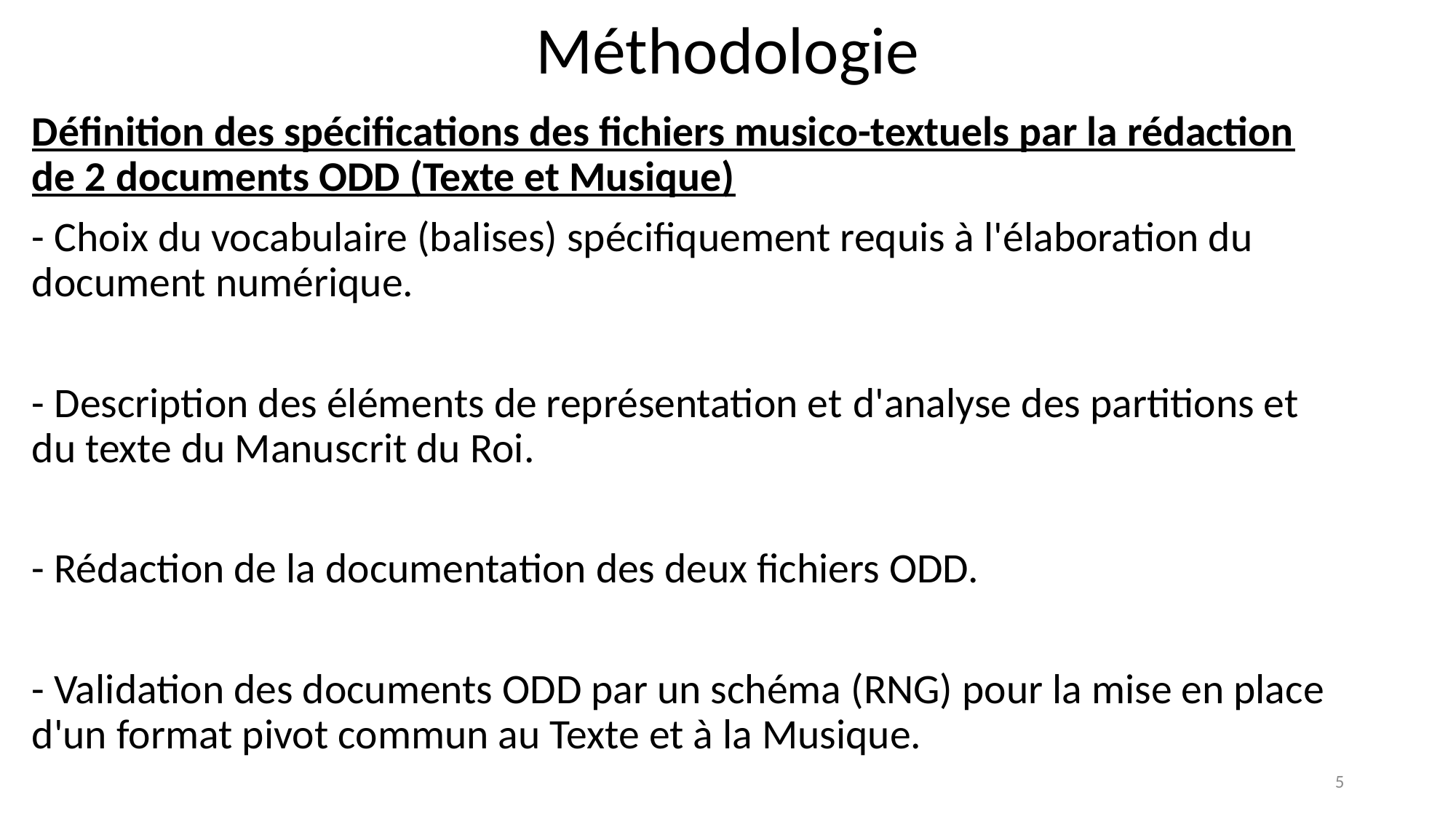

# Méthodologie
Définition des spécifications des fichiers musico-textuels par la rédaction de 2 documents ODD (Texte et Musique)
- Choix du vocabulaire (balises) spécifiquement requis à l'élaboration du document numérique.

- Description des éléments de représentation et d'analyse des partitions et du texte du Manuscrit du Roi.

- Rédaction de la documentation des deux fichiers ODD.

- Validation des documents ODD par un schéma (RNG) pour la mise en place d'un format pivot commun au Texte et à la Musique.
5